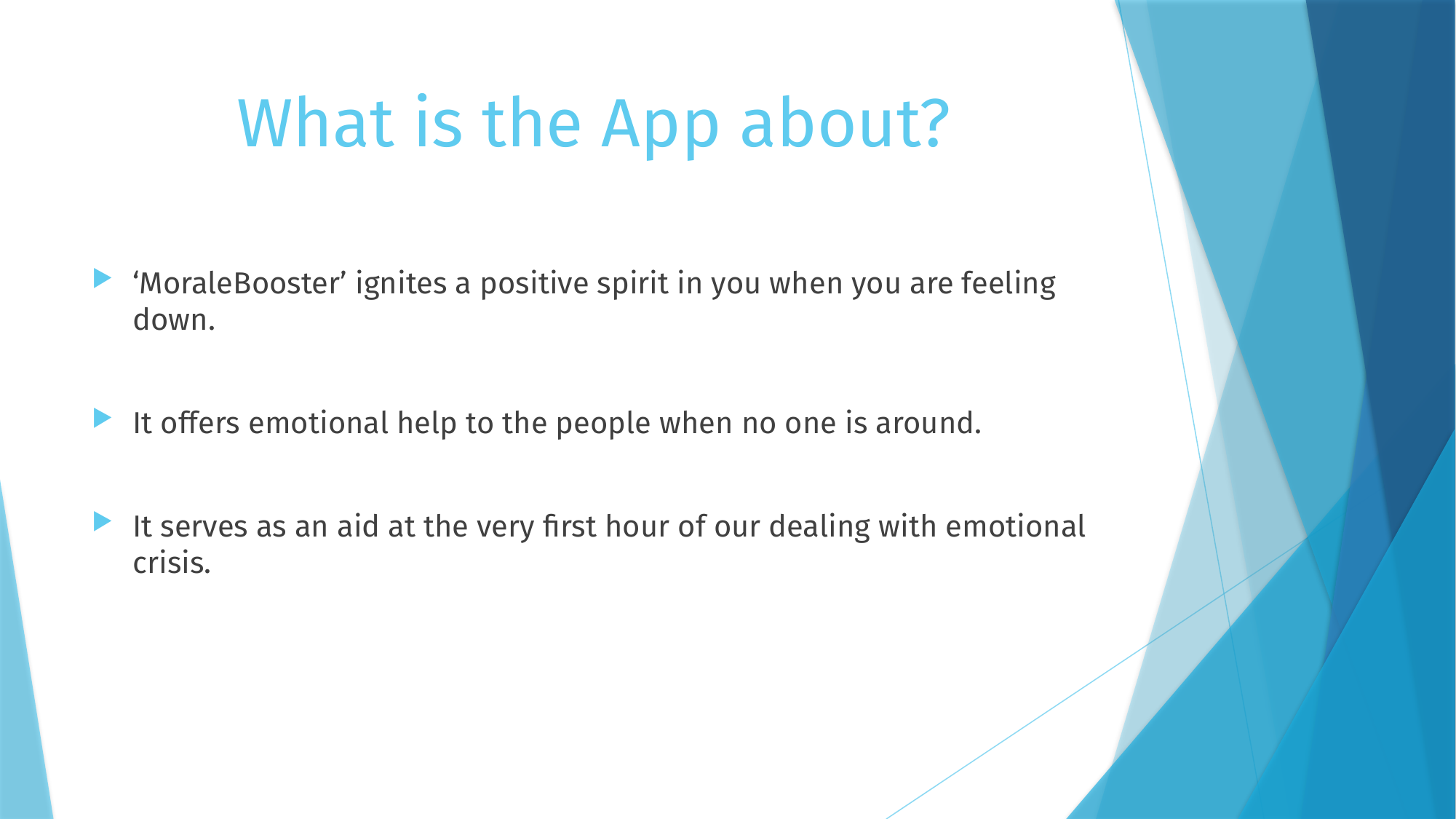

# What is the App about?
‘MoraleBooster’ ignites a positive spirit in you when you are feeling down.

It offers emotional help to the people when no one is around.

It serves as an aid at the very first hour of our dealing with emotional crisis.